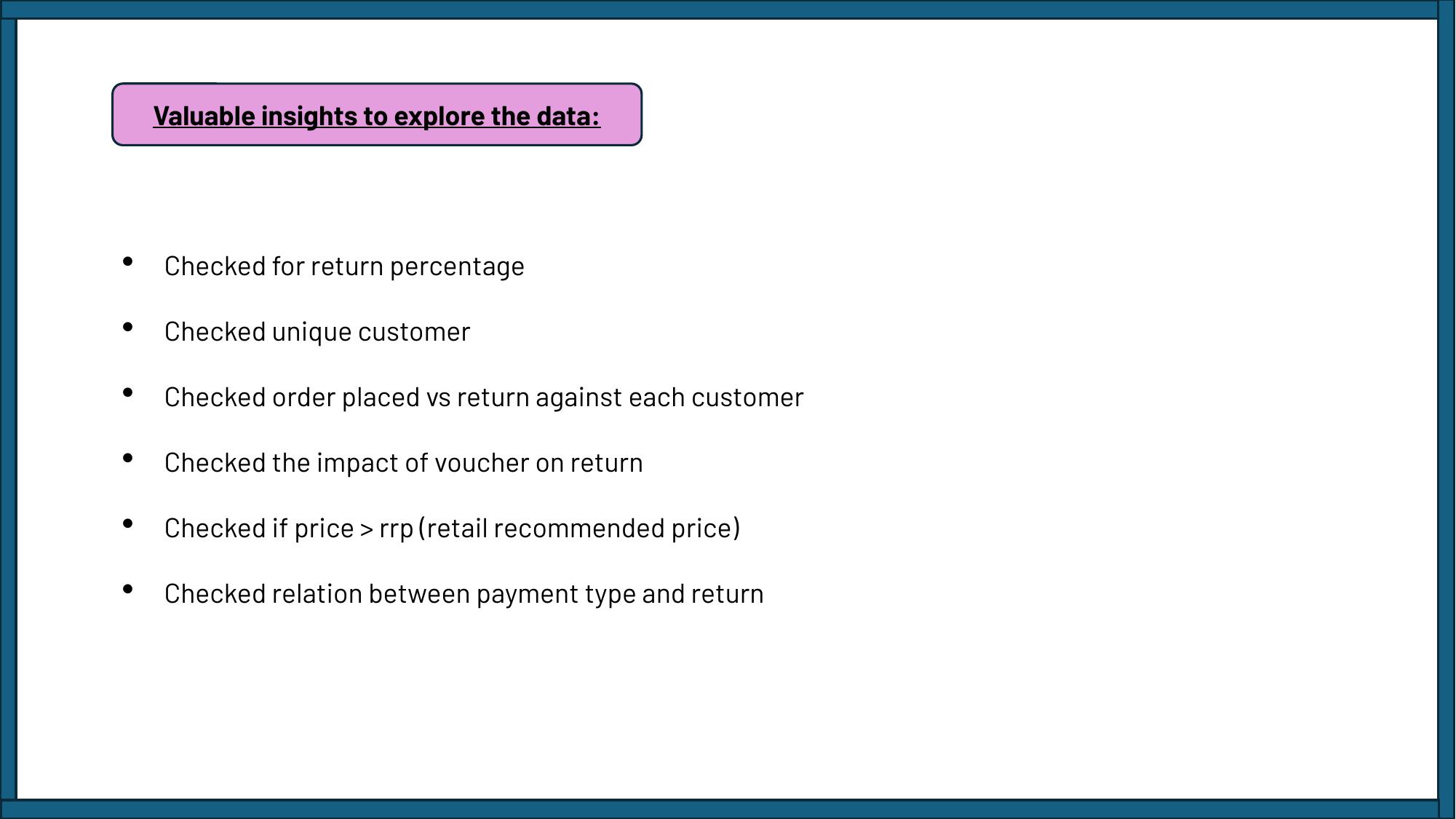

Valuable insights to explore the data:
Checked for return percentage
Checked unique customer
Checked order placed vs return against each customer
Checked the impact of voucher on return
Checked if price > rrp (retail recommended price)
Checked relation between payment type and return